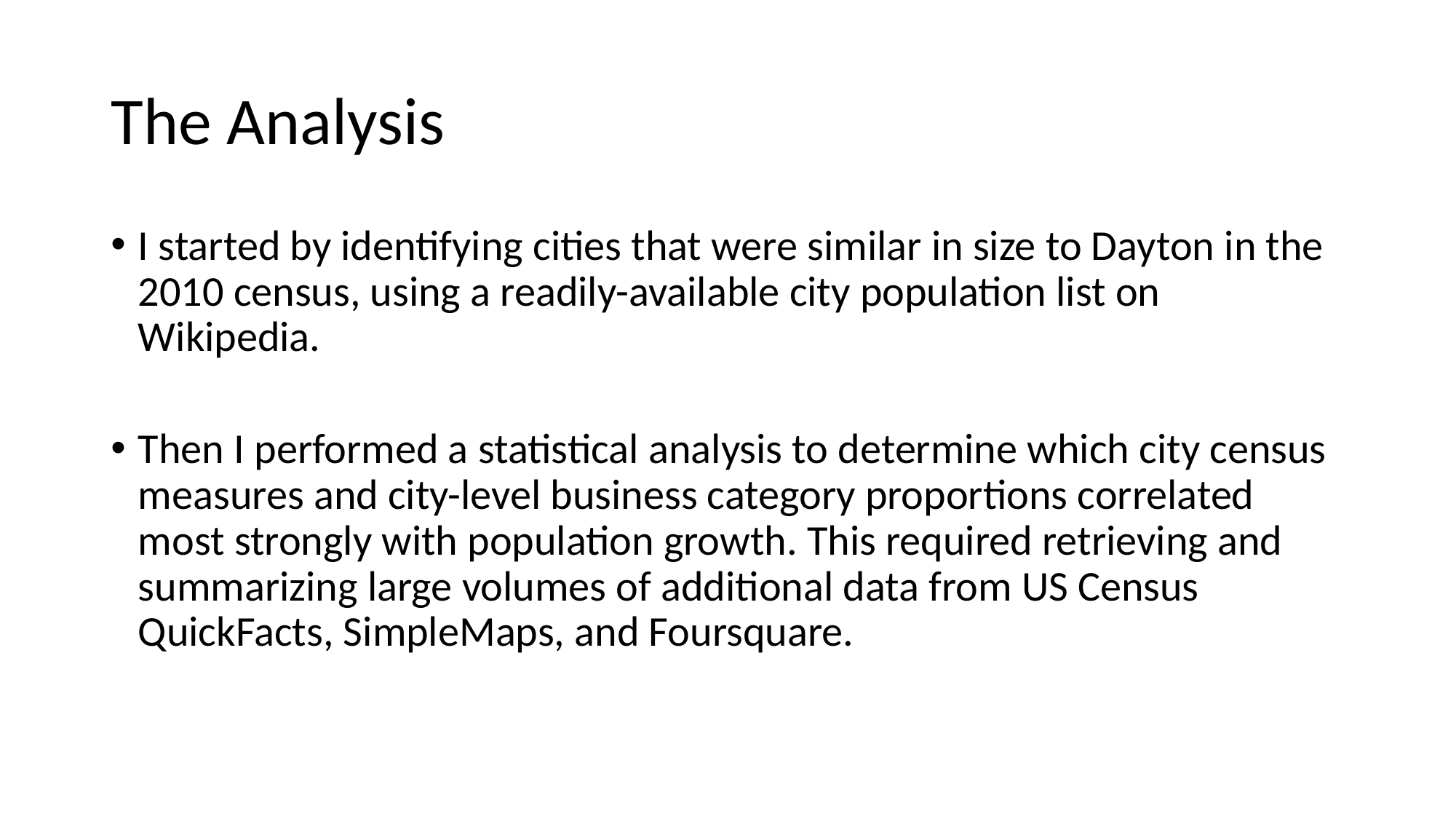

# The Analysis
I started by identifying cities that were similar in size to Dayton in the 2010 census, using a readily-available city population list on Wikipedia.
Then I performed a statistical analysis to determine which city census measures and city-level business category proportions correlated most strongly with population growth. This required retrieving and summarizing large volumes of additional data from US Census QuickFacts, SimpleMaps, and Foursquare.